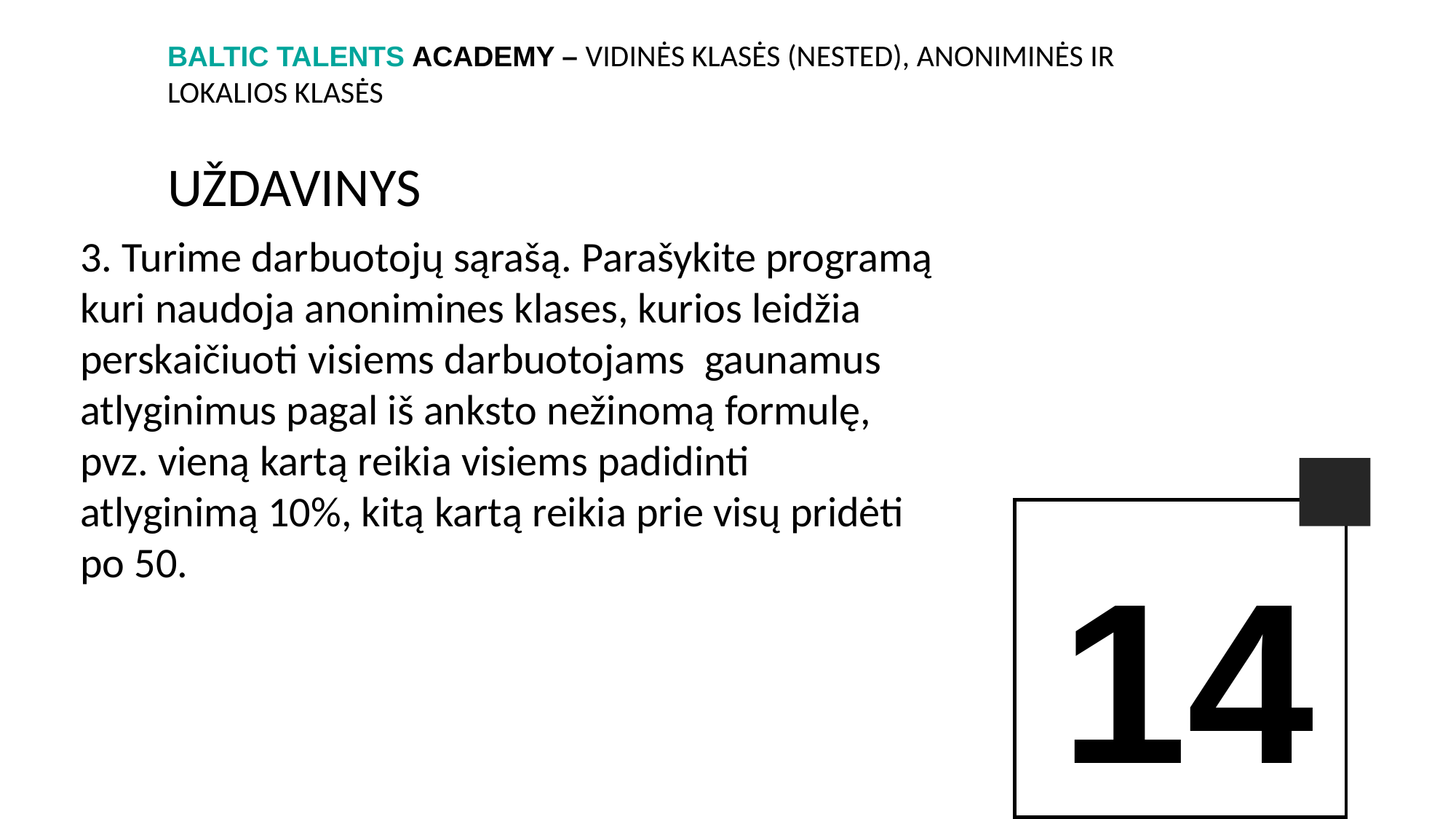

BALTIc TALENTs AcADEMy – Vidinės klasės (nested), anoniminės ir lokalios klasės
uždavinys
3. Turime darbuotojų sąrašą. Parašykite programą kuri naudoja anonimines klases, kurios leidžia perskaičiuoti visiems darbuotojams  gaunamus atlyginimus pagal iš anksto nežinomą formulę, pvz. vieną kartą reikia visiems padidinti atlyginimą 10%, kitą kartą reikia prie visų pridėti po 50.

14